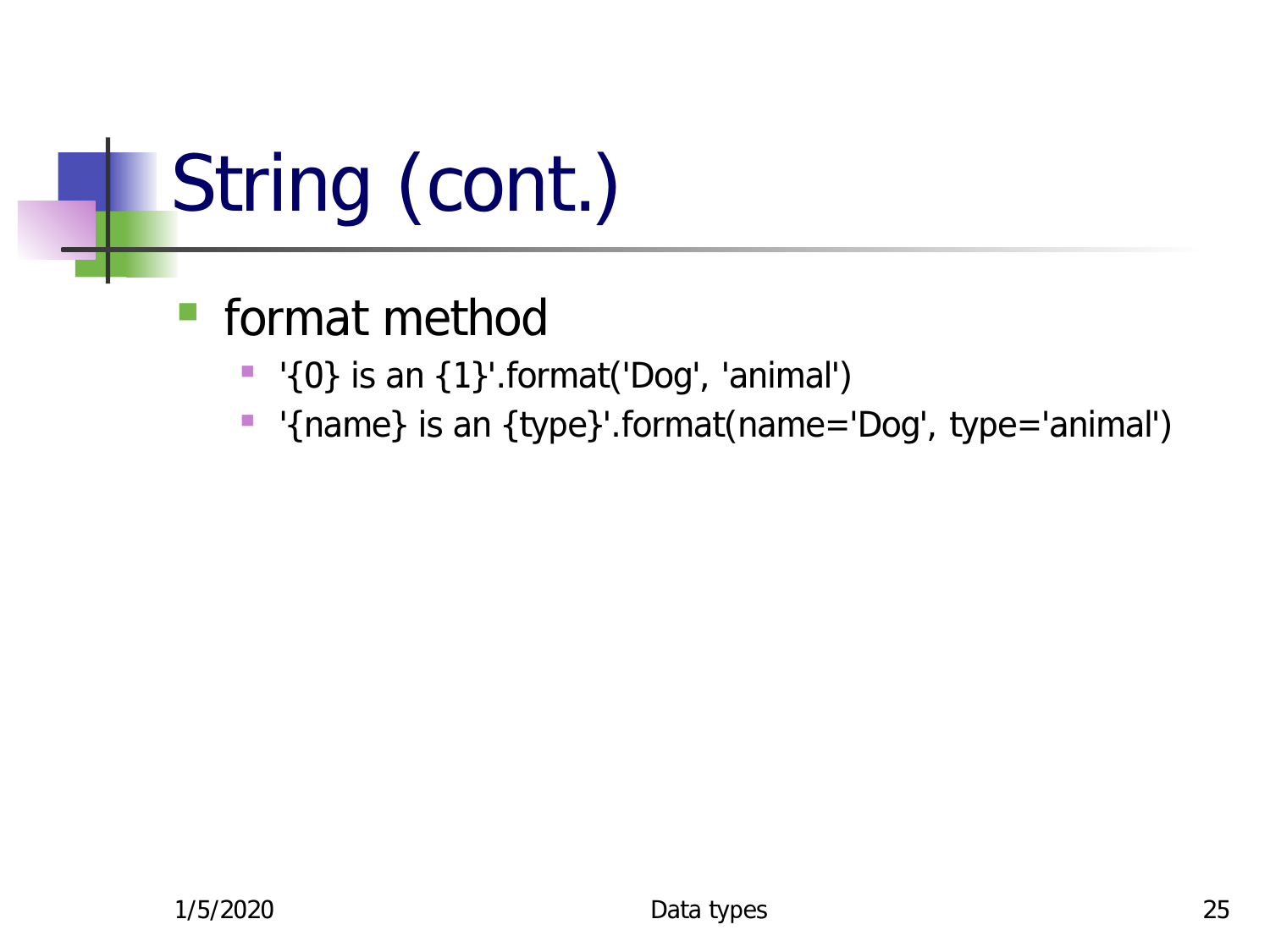

# String (cont.)
format method
'{0} is an {1}'.format('Dog', 'animal')
'{name} is an {type}'.format(name='Dog', type='animal')
1/5/2020
Data types
25